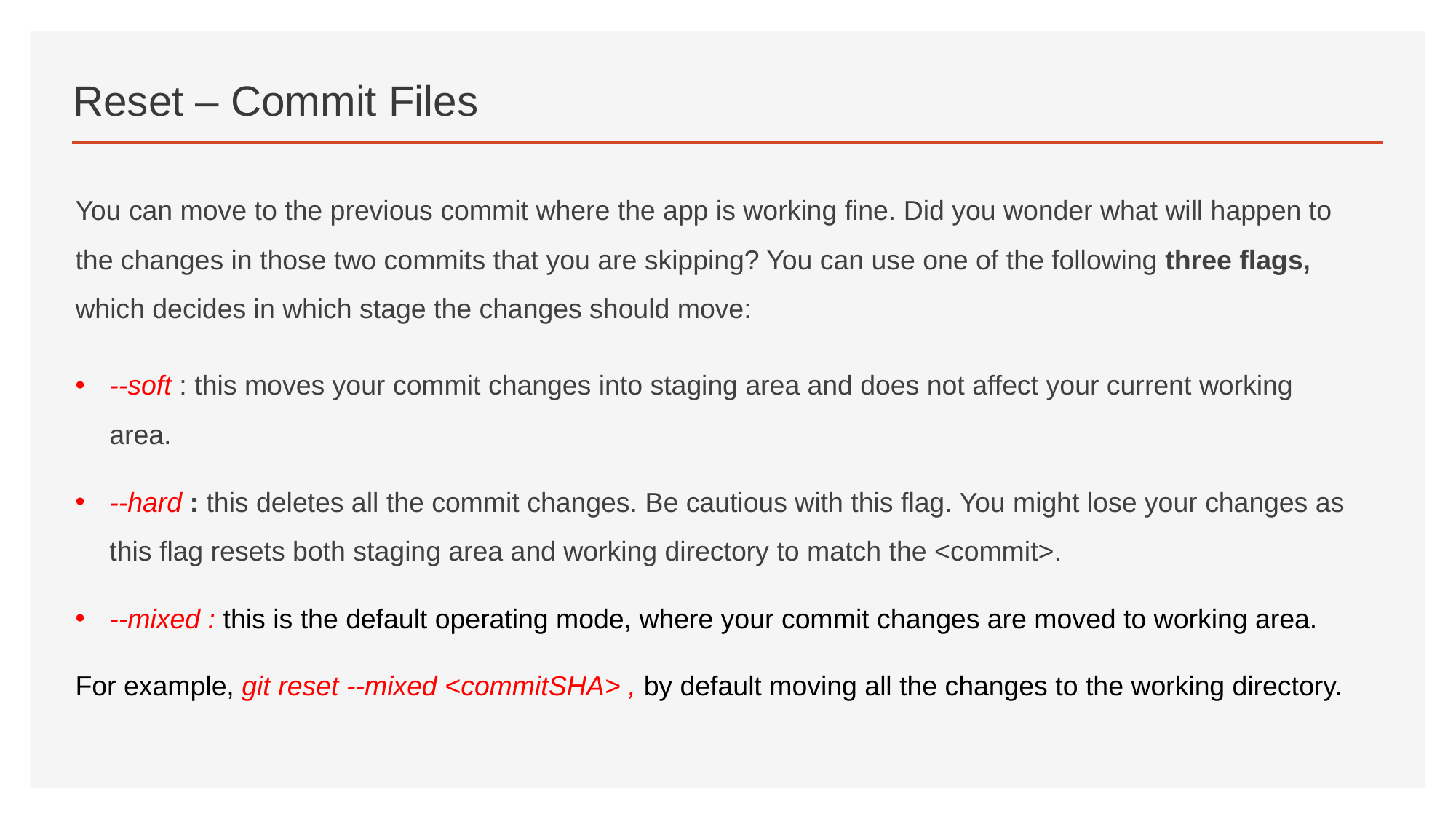

# Reset – Commit Files
You can move to the previous commit where the app is working fine. Did you wonder what will happen to the changes in those two commits that you are skipping? You can use one of the following three flags, which decides in which stage the changes should move:
--soft : this moves your commit changes into staging area and does not affect your current working area.
--hard : this deletes all the commit changes. Be cautious with this flag. You might lose your changes as this flag resets both staging area and working directory to match the <commit>.
--mixed : this is the default operating mode, where your commit changes are moved to working area.
For example, git reset --mixed <commitSHA> , by default moving all the changes to the working directory.